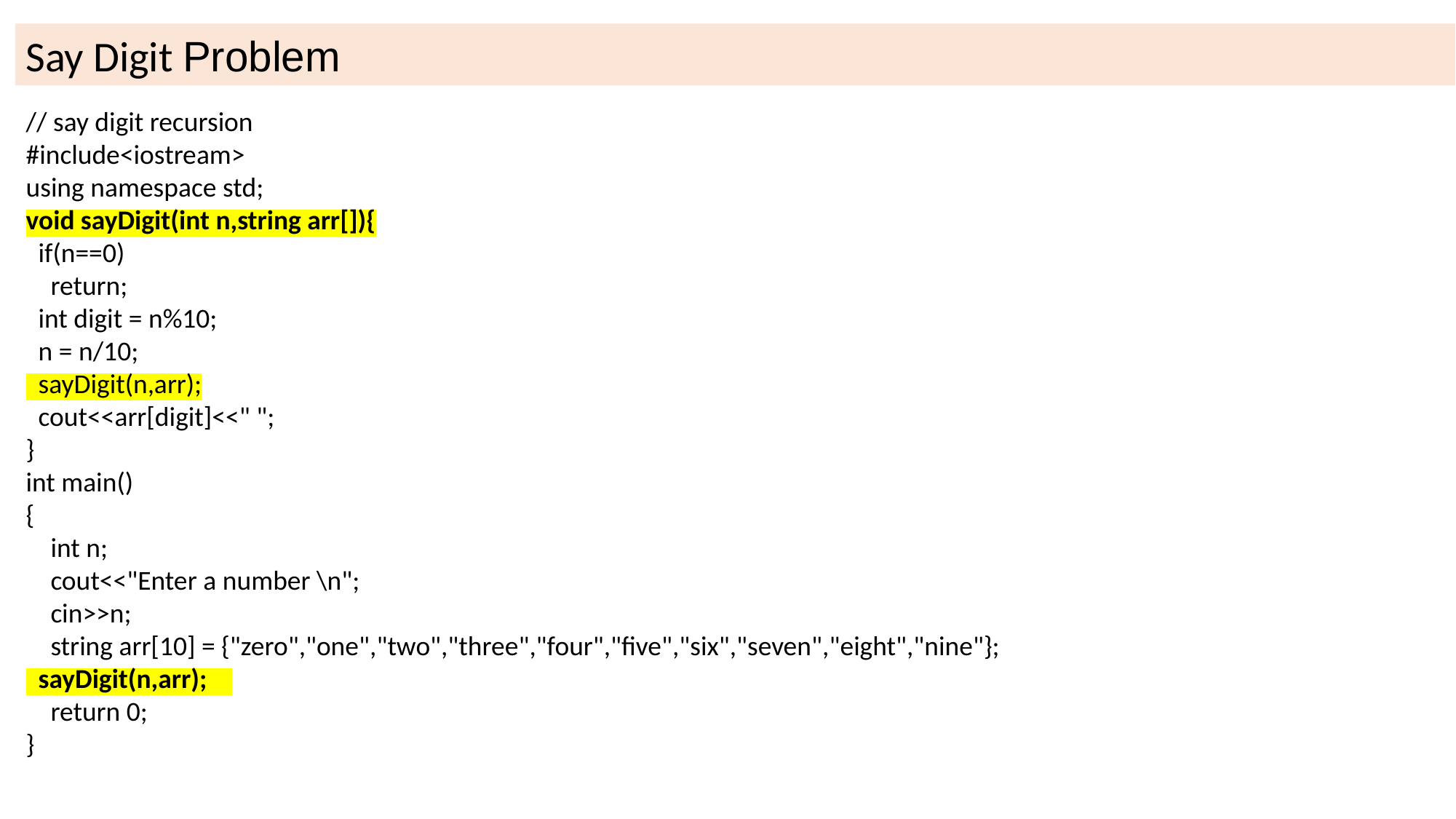

Say Digit Problem
// say digit recursion
#include<iostream>
using namespace std;
void sayDigit(int n,string arr[]){
  if(n==0)
    return;
  int digit = n%10;
  n = n/10;
  sayDigit(n,arr);
  cout<<arr[digit]<<" ";
}
int main()
{
    int n;
    cout<<"Enter a number \n";
    cin>>n;
    string arr[10] = {"zero","one","two","three","four","five","six","seven","eight","nine"};
  sayDigit(n,arr);
    return 0;
}